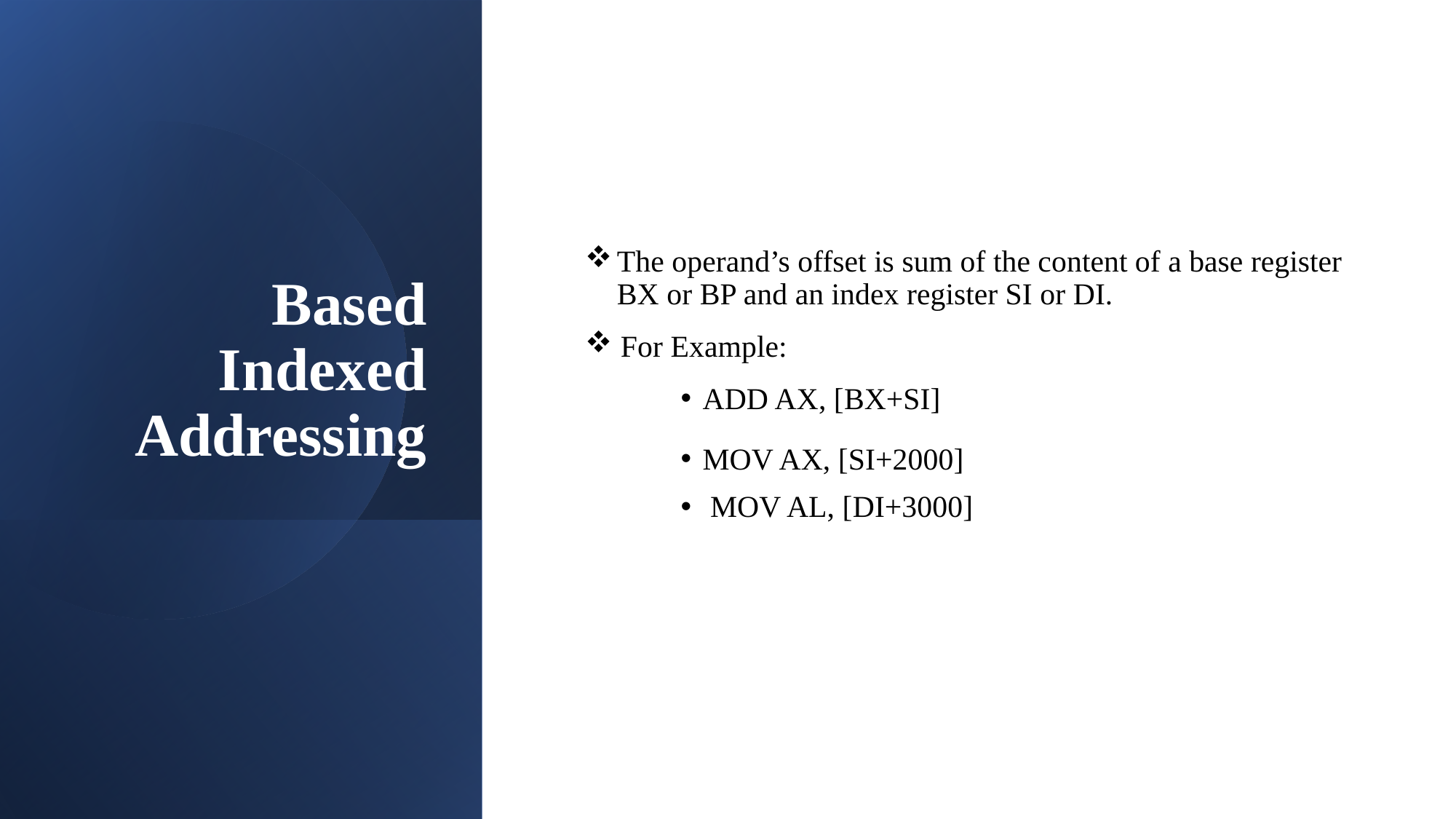

# Based Indexed Addressing
The operand’s offset is sum of the content of a base register BX or BP and an index register SI or DI.
 For Example:
ADD AX, [BX+SI]
MOV AX, [SI+2000]
 MOV AL, [DI+3000]